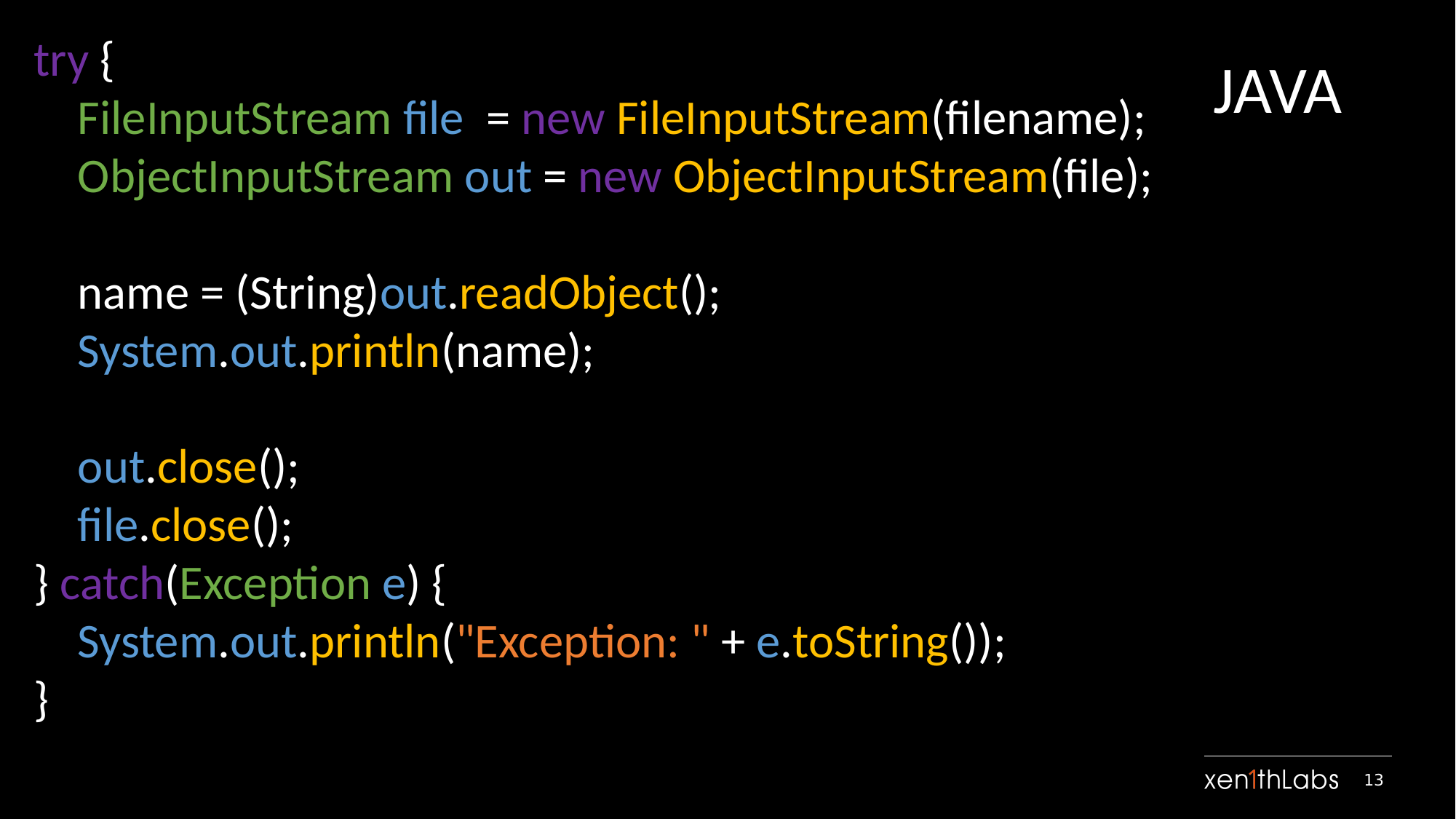

try {
    FileInputStream file  = new FileInputStream(filename);
    ObjectInputStream out = new ObjectInputStream(file);

    name = (String)out.readObject();
    System.out.println(name);

    out.close();
    file.close();
} catch(Exception e) {
    System.out.println("Exception: " + e.toString());
}
JAVA